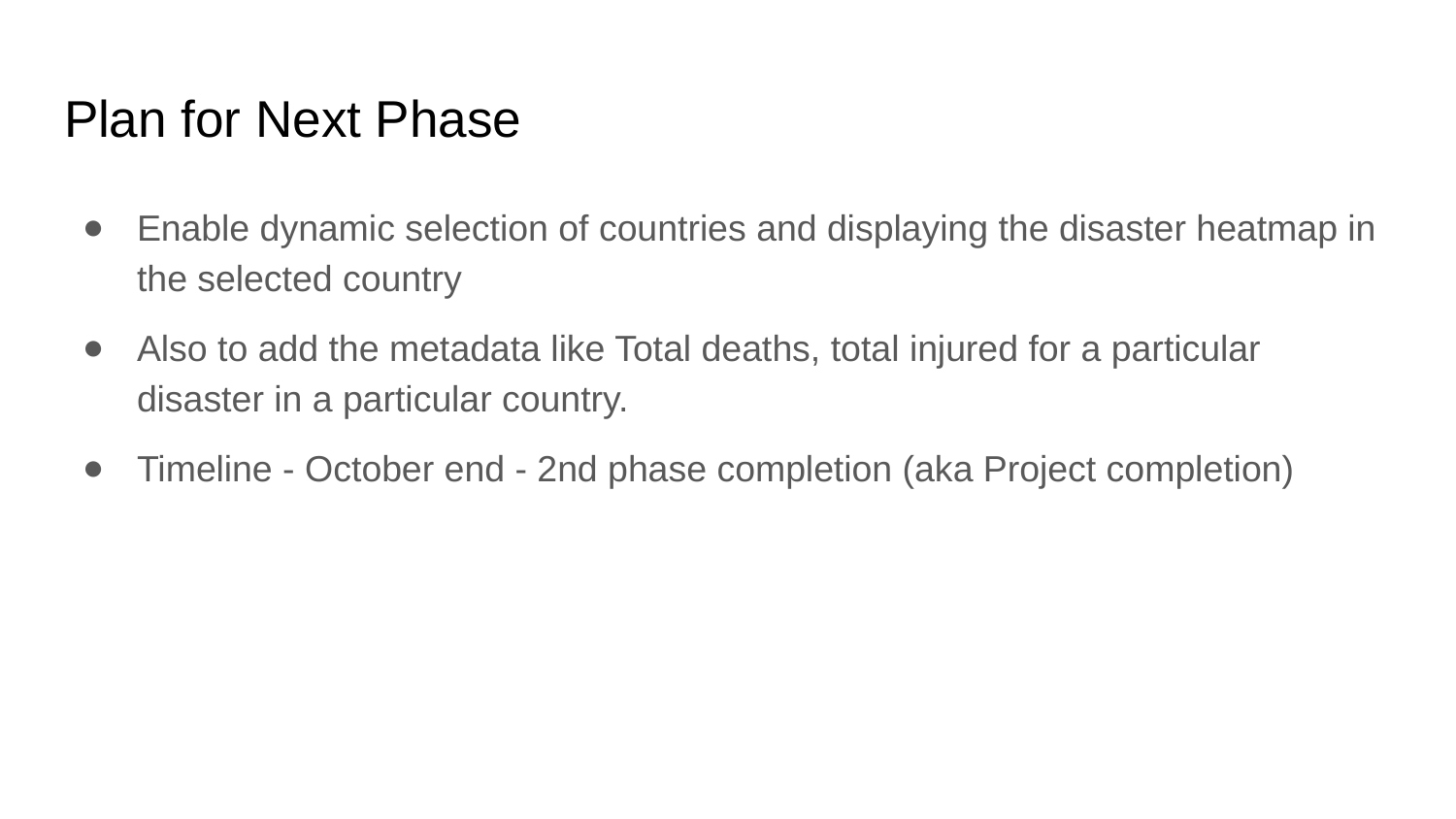

# Plan for Next Phase
Enable dynamic selection of countries and displaying the disaster heatmap in the selected country
Also to add the metadata like Total deaths, total injured for a particular disaster in a particular country.
Timeline - October end - 2nd phase completion (aka Project completion)